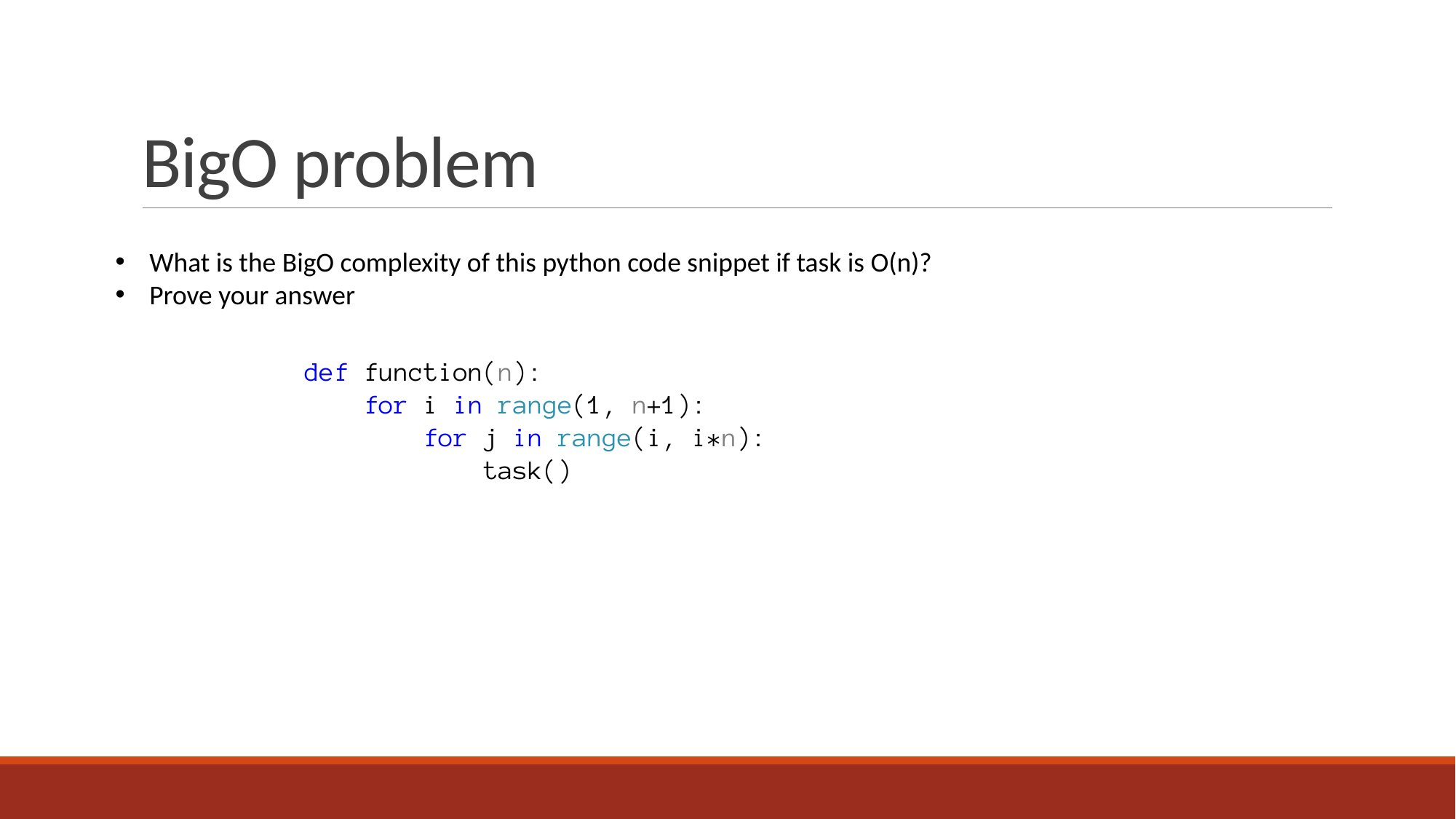

# BigO problem
What is the BigO complexity of this python code snippet if task is O(n)?
Prove your answer

def function(n):
    for i in range(1, n+1):
        for j in range(i, i*n):
            task()